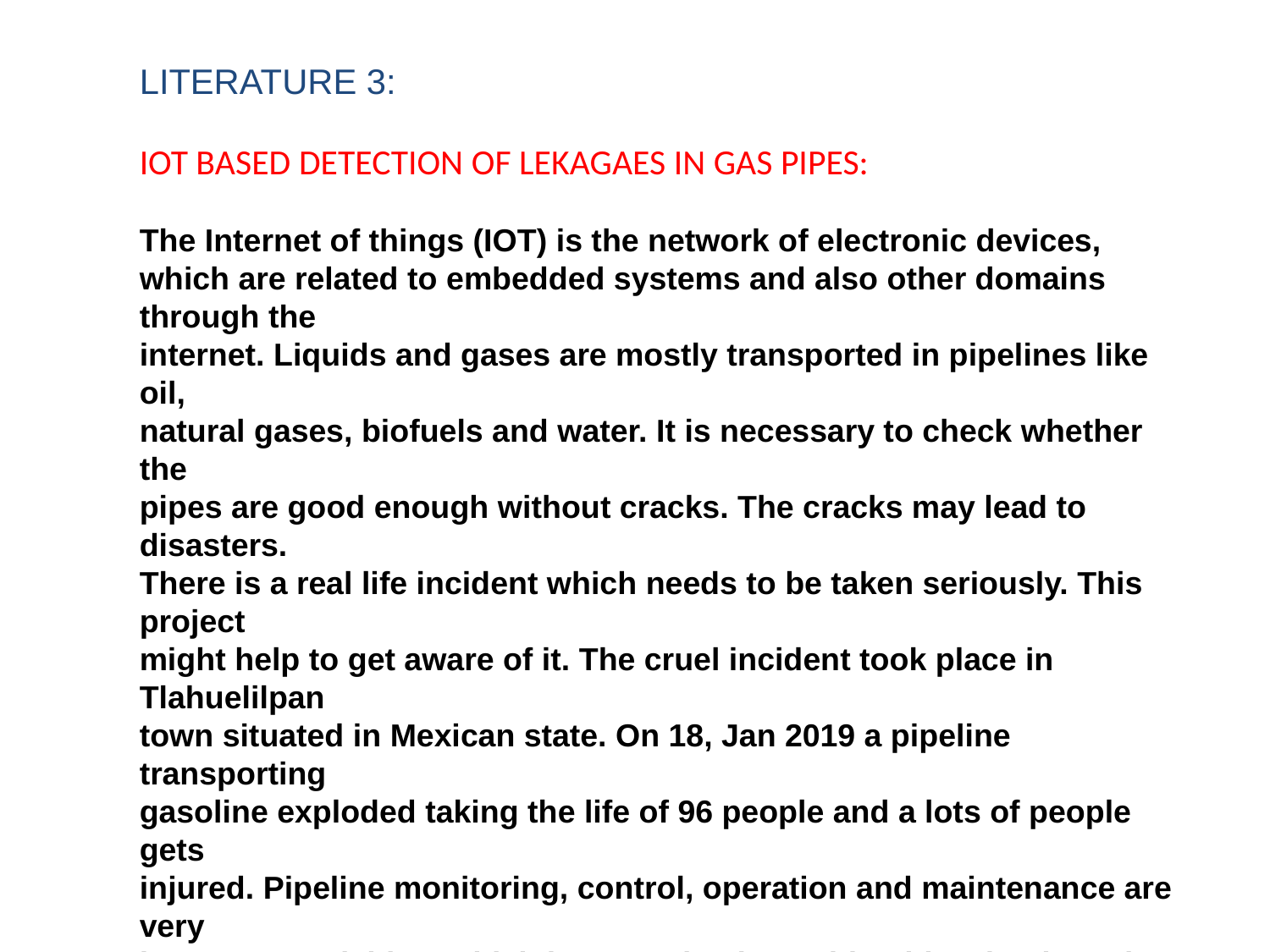

LITERATURE 3:

IOT BASED DETECTION OF LEKAGAES IN GAS PIPES:

The Internet of things (IOT) is the network of electronic devices, which are related to embedded systems and also other domains through the
internet. Liquids and gases are mostly transported in pipelines like oil,
natural gases, biofuels and water. It is necessary to check whether the
pipes are good enough without cracks. The cracks may lead to disasters.
There is a real life incident which needs to be taken seriously. This project
might help to get aware of it. The cruel incident took place in Tlahuelilpan
town situated in Mexican state. On 18, Jan 2019 a pipeline transporting
gasoline exploded taking the life of 96 people and a lots of people gets
injured. Pipeline monitoring, control, operation and maintenance are very
important activities, which have evolved considerably. The detection and
behavior of leaks has deserved special attention by different researchers.
This paper deals with the detection of leakages in gas pipes and thus
reducing the man power.